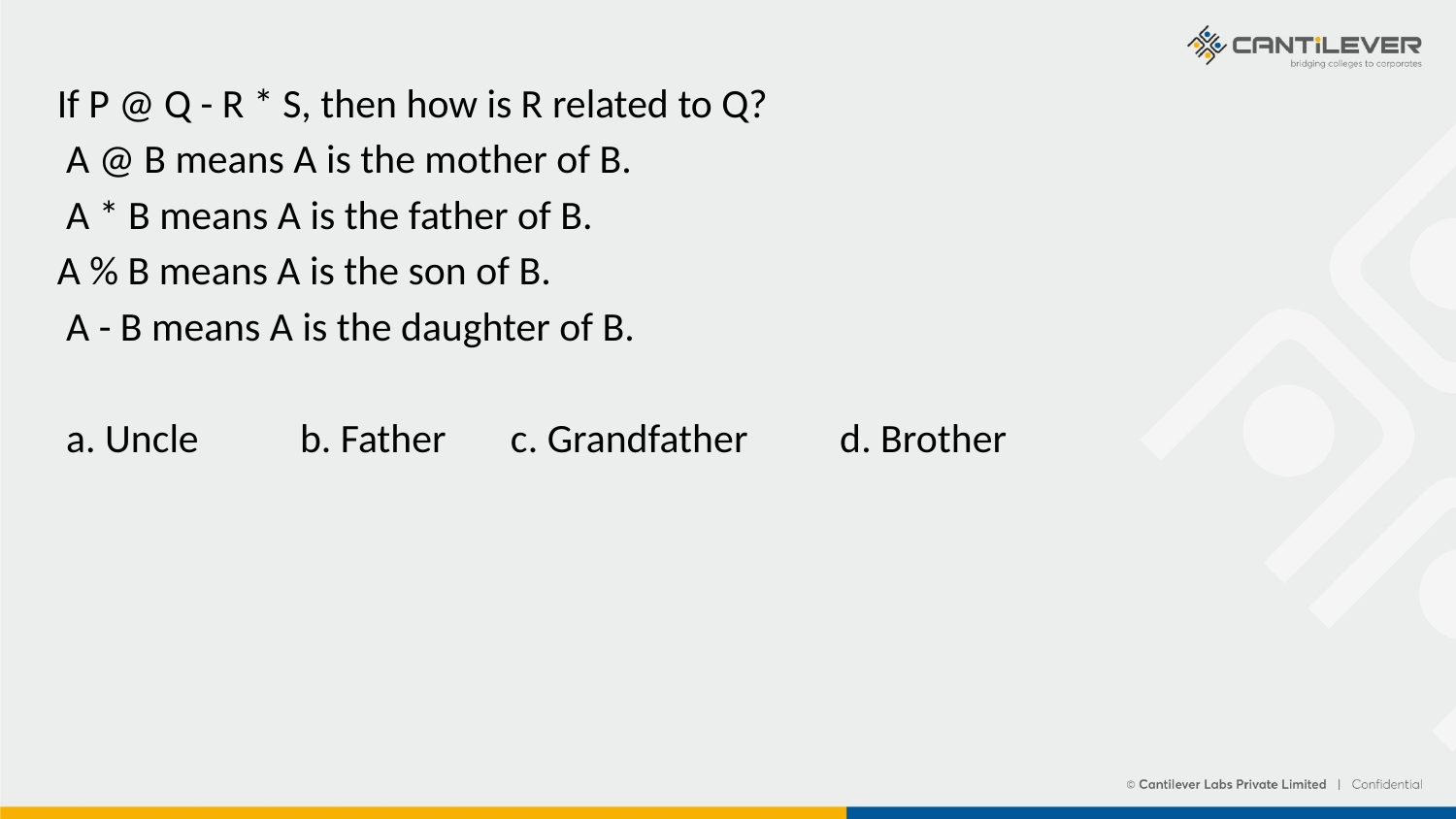

If P @ Q - R * S, then how is R related to Q?
 A @ B means A is the mother of B.
 A * B means A is the father of B.
A % B means A is the son of B.
 A - B means A is the daughter of B.

 a. Uncle           b. Father       c. Grandfather          d. Brother